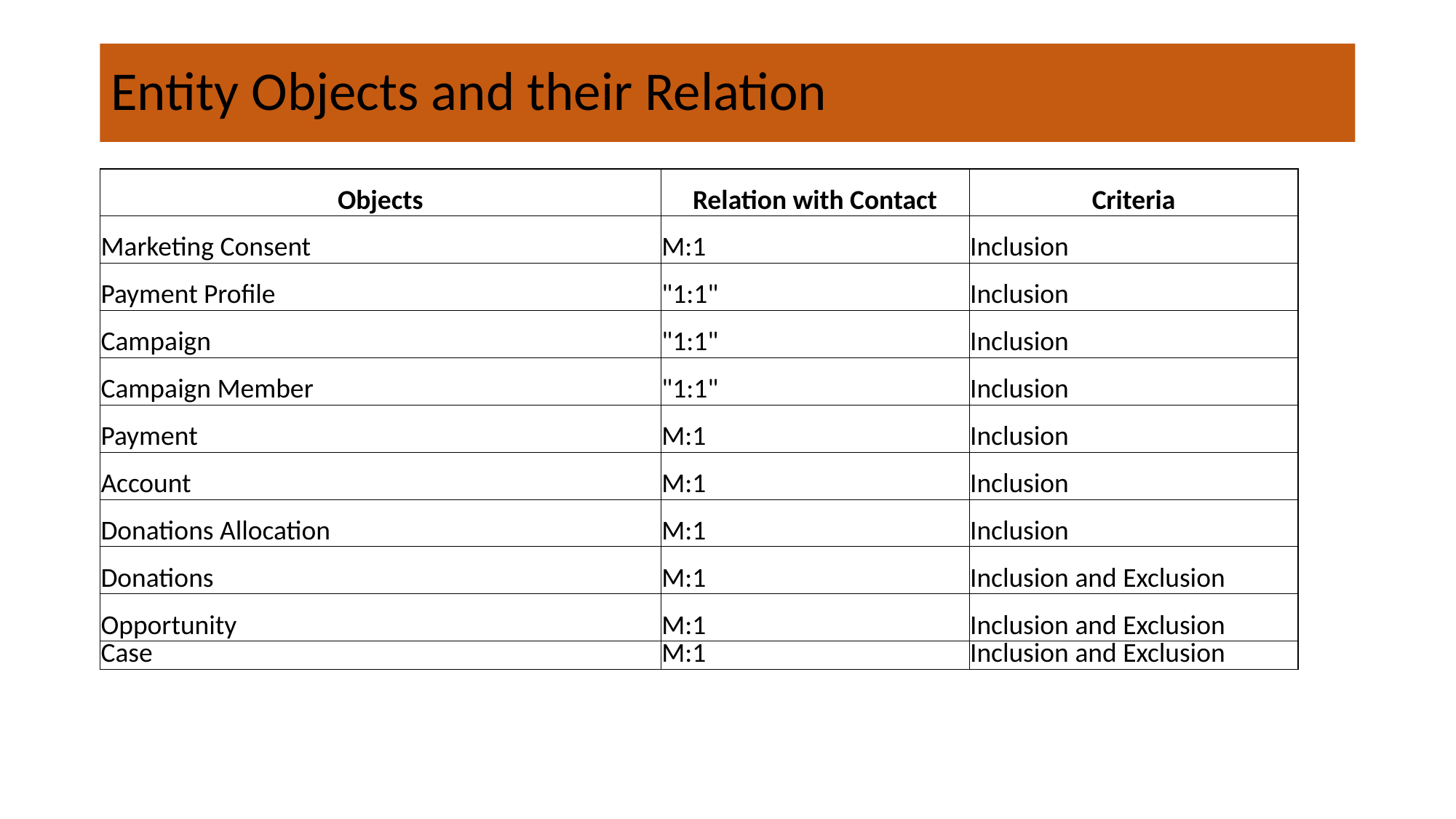

# Entity Objects and their Relation
| Objects | Relation with Contact | Criteria |
| --- | --- | --- |
| Marketing Consent | M:1 | Inclusion |
| Payment Profile | "1:1" | Inclusion |
| Campaign | "1:1" | Inclusion |
| Campaign Member | "1:1" | Inclusion |
| Payment | M:1 | Inclusion |
| Account | M:1 | Inclusion |
| Donations Allocation | M:1 | Inclusion |
| Donations | M:1 | Inclusion and Exclusion |
| Opportunity | M:1 | Inclusion and Exclusion |
| Case | M:1 | Inclusion and Exclusion |